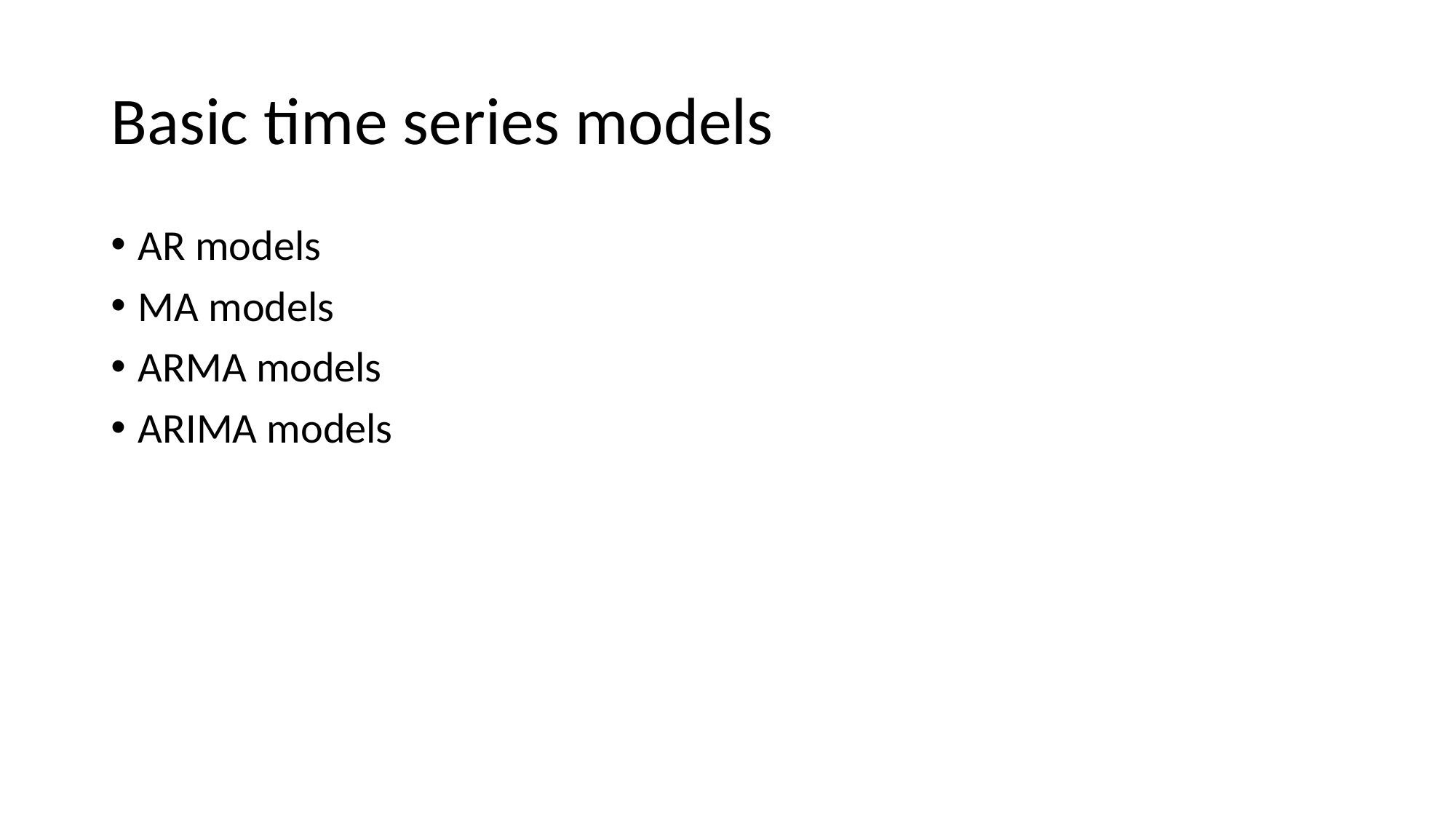

# Basic time series models
AR models
MA models
ARMA models
ARIMA models